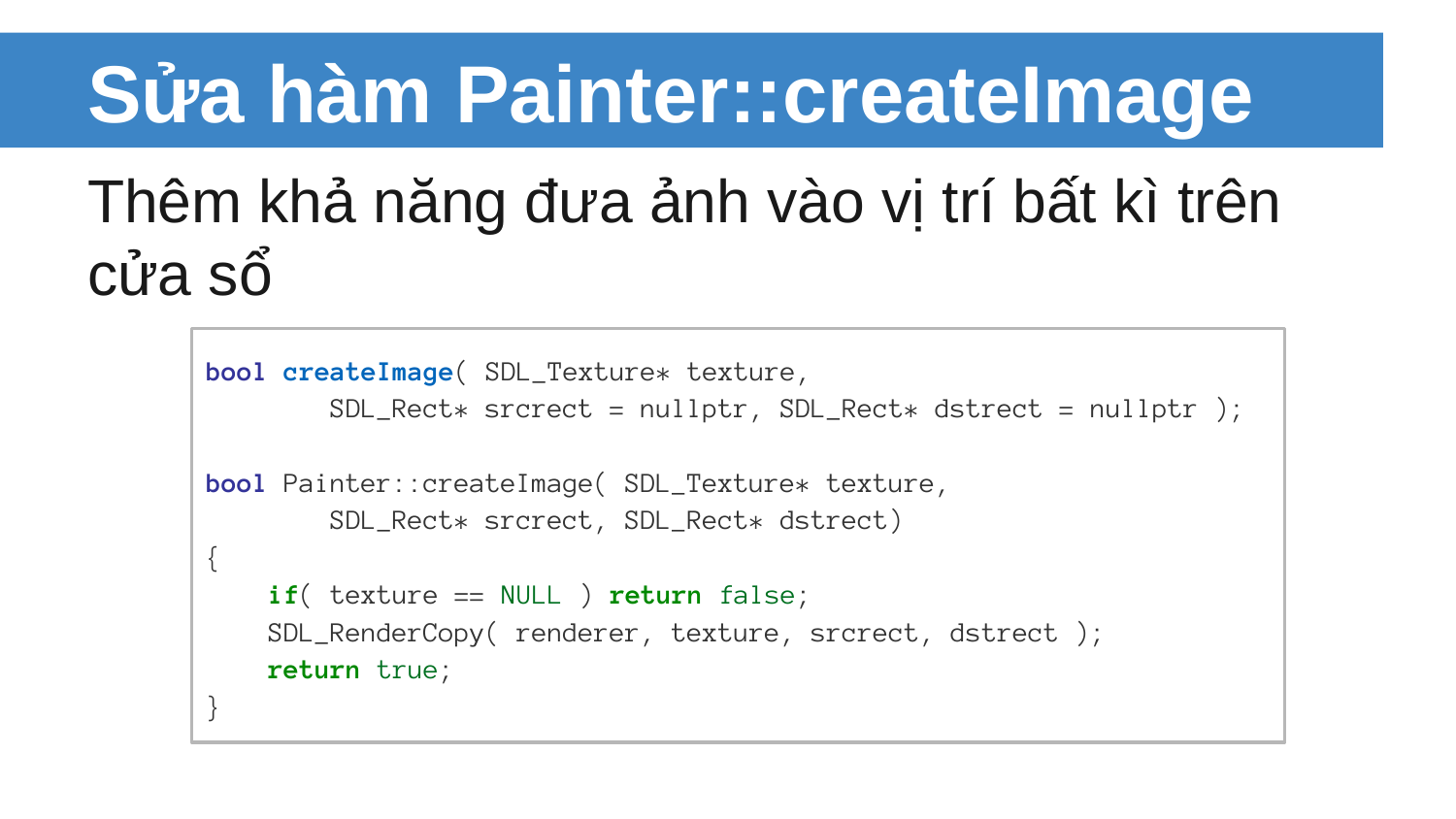

# Sửa hàm Painter::createImage
Thêm khả năng đưa ảnh vào vị trí bất kì trên cửa sổ
bool createImage( SDL_Texture* texture,
        SDL_Rect* srcrect = nullptr, SDL_Rect* dstrect = nullptr );
bool Painter::createImage( SDL_Texture* texture,
        SDL_Rect* srcrect, SDL_Rect* dstrect)
{
    if( texture == NULL ) return false;
    SDL_RenderCopy( renderer, texture, srcrect, dstrect );
    return true;
}